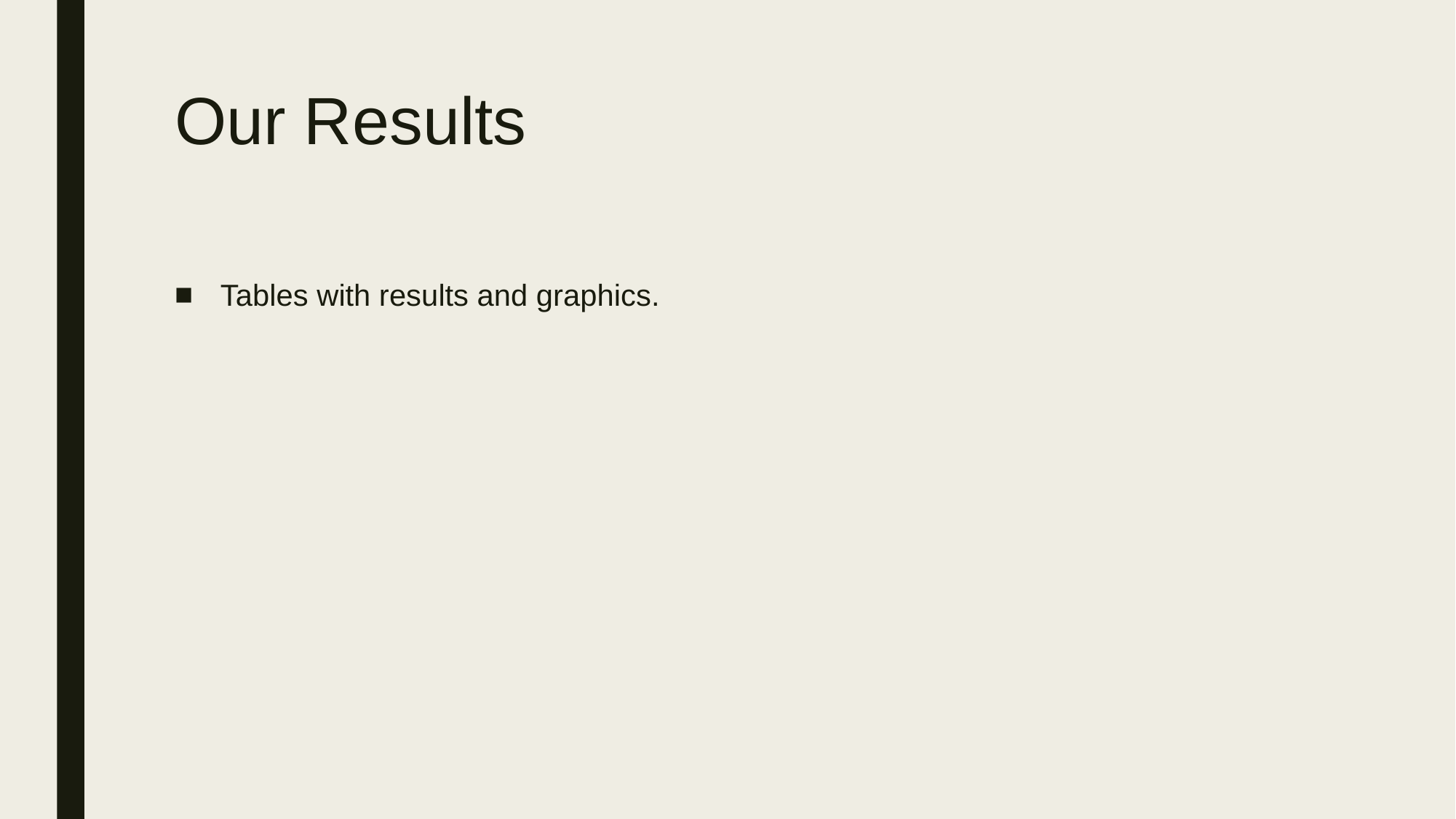

# Our Results
Tables with results and graphics.